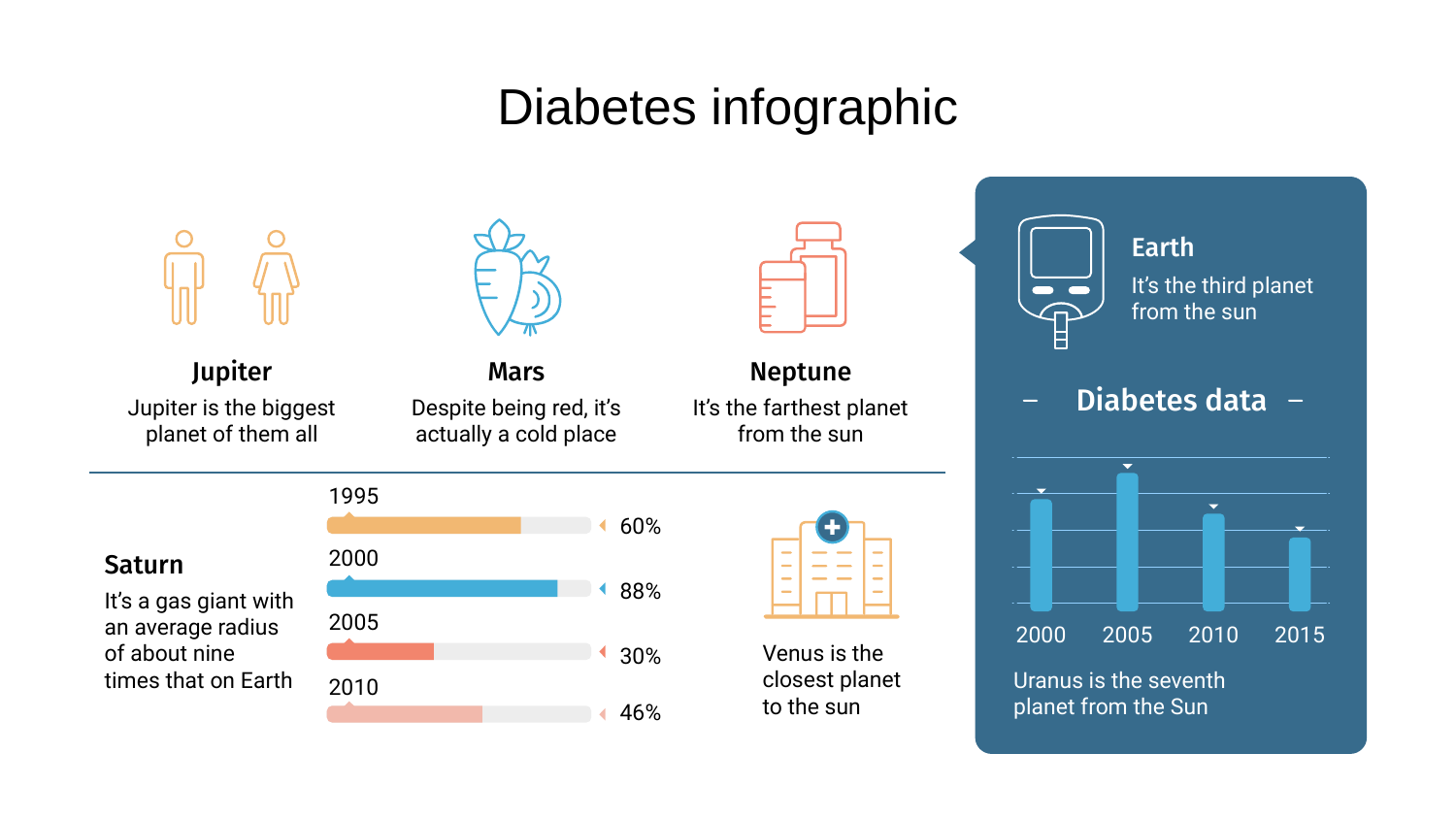

Diabetes infographic

Earth

It’s the third planet
from the sun
Jupiter
Mars
Neptune
Diabetes data
Jupiter is the biggest planet of them all
Despite being red, it’s actually a cold place
It’s the farthest planet from the sun

1995

60%

2000
Saturn

88%

It’s a gas giant with an average radius of about nine times that on Earth

2005

2000
2005
2010
2015

30%
Venus is the closest planet to the sun
Uranus is the seventh planet from the Sun
2010
46%